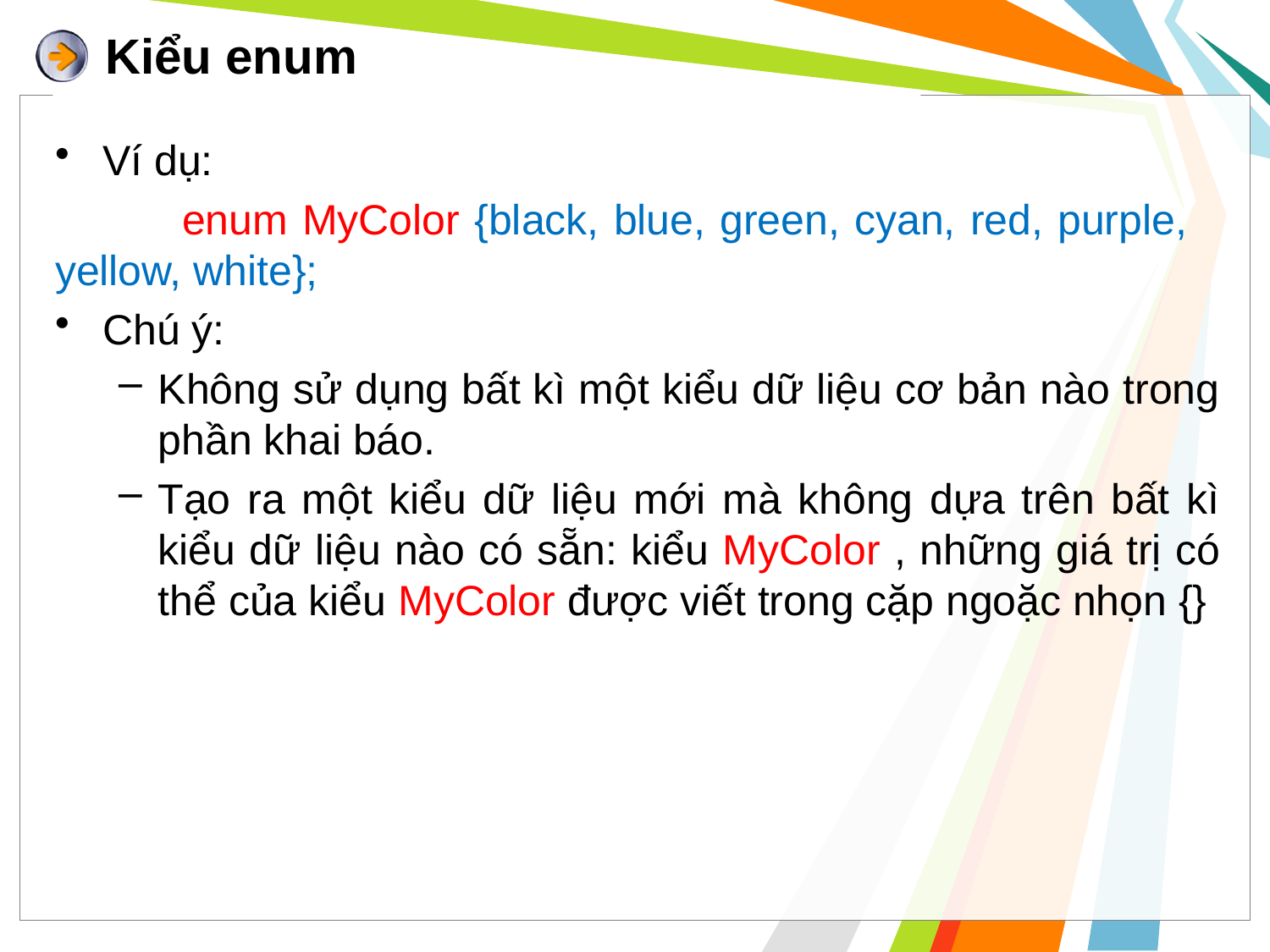

# Kiểu enum
Ví dụ:
	enum MyColor {black, blue, green, cyan, red, purple, 	yellow, white};
Chú ý:
Không sử dụng bất kì một kiểu dữ liệu cơ bản nào trong phần khai báo.
Tạo ra một kiểu dữ liệu mới mà không dựa trên bất kì kiểu dữ liệu nào có sẵn: kiểu MyColor , những giá trị có thể của kiểu MyColor được viết trong cặp ngoặc nhọn {}